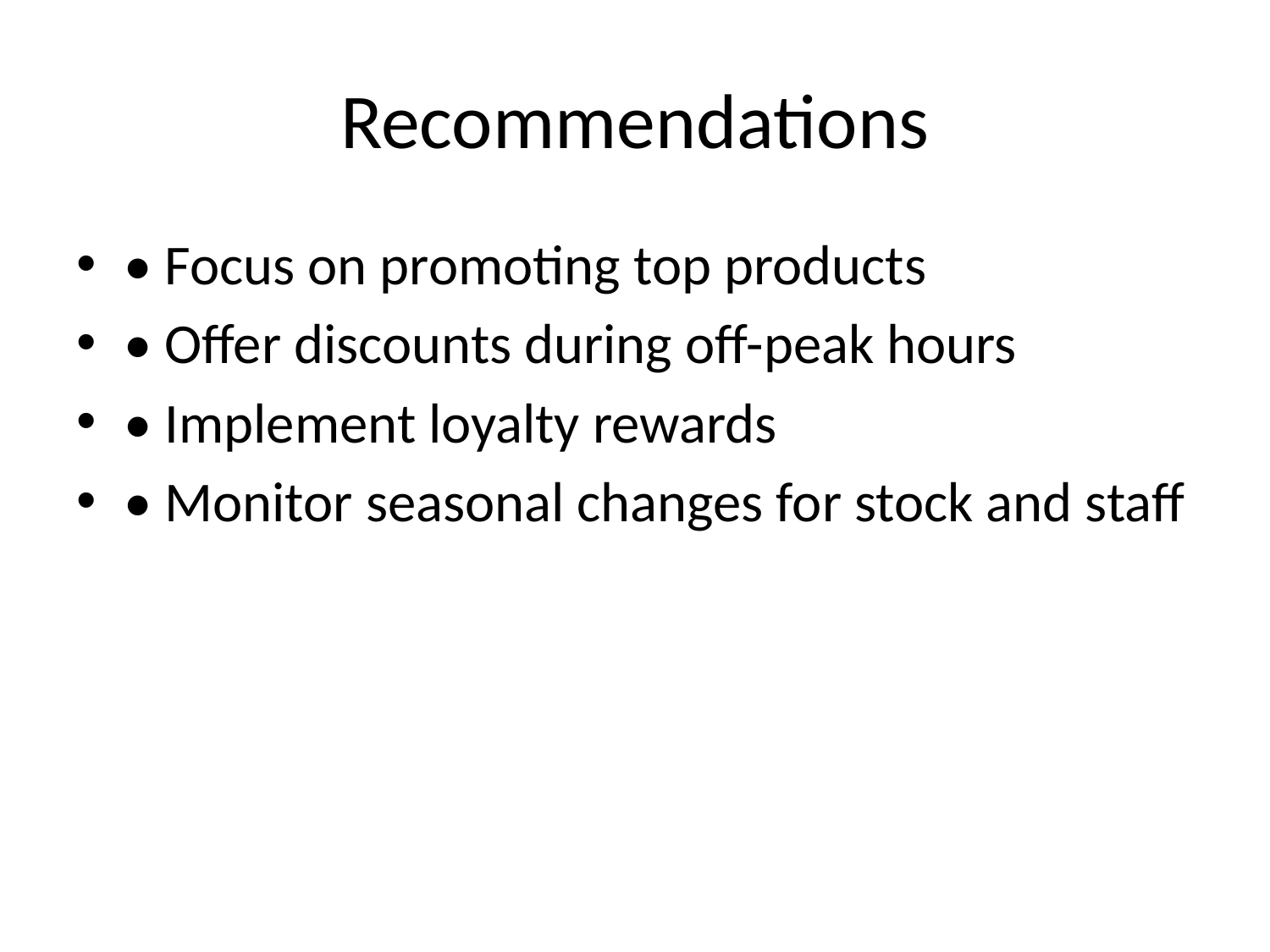

# Recommendations
• Focus on promoting top products
• Offer discounts during off-peak hours
• Implement loyalty rewards
• Monitor seasonal changes for stock and staff